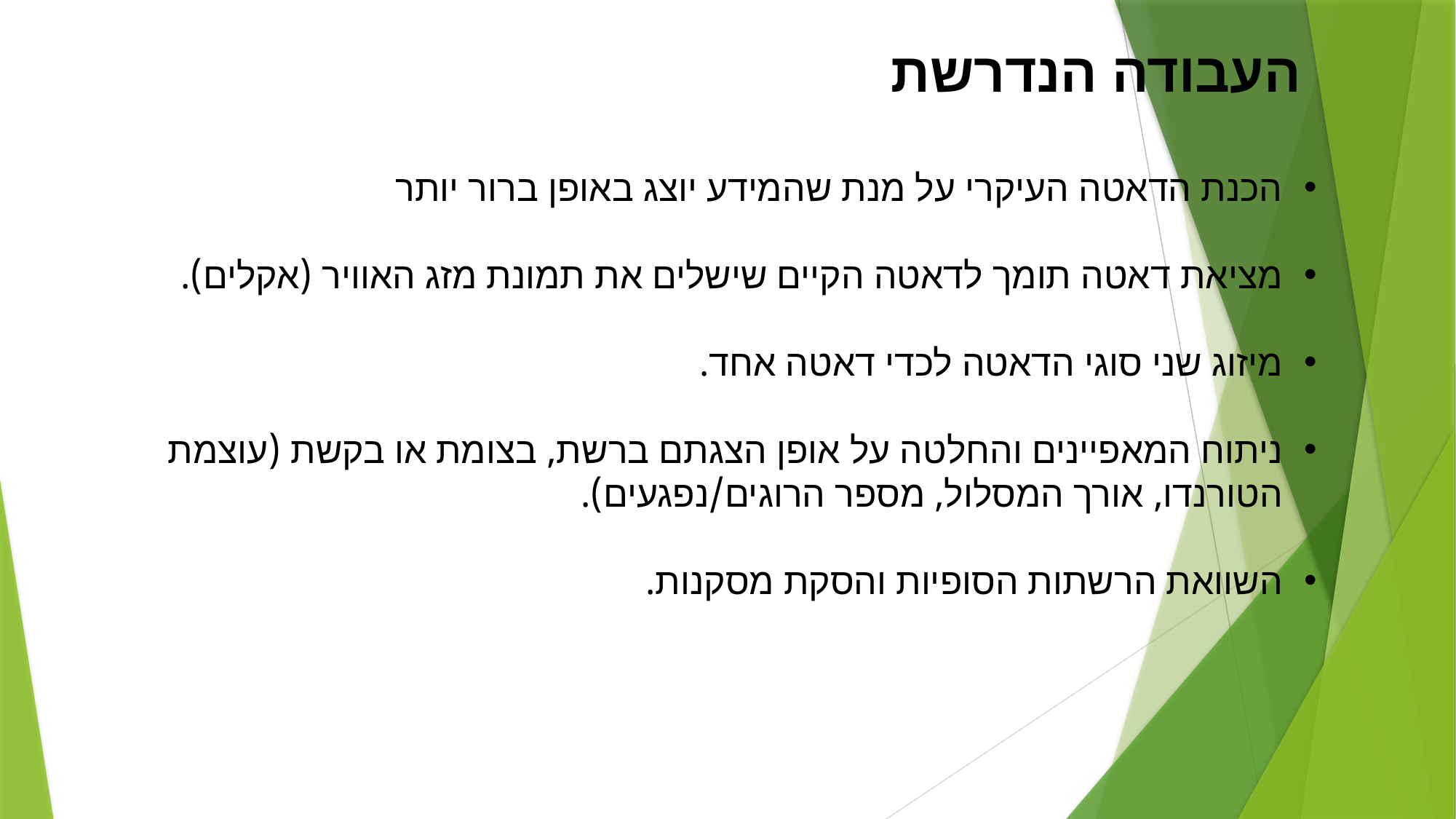

העבודה הנדרשת
הכנת הדאטה העיקרי על מנת שהמידע יוצג באופן ברור יותר
מציאת דאטה תומך לדאטה הקיים שישלים את תמונת מזג האוויר (אקלים).

מיזוג שני סוגי הדאטה לכדי דאטה אחד.

ניתוח המאפיינים והחלטה על אופן הצגתם ברשת, בצומת או בקשת (עוצמת הטורנדו, אורך המסלול, מספר הרוגים/נפגעים).

השוואת הרשתות הסופיות והסקת מסקנות.